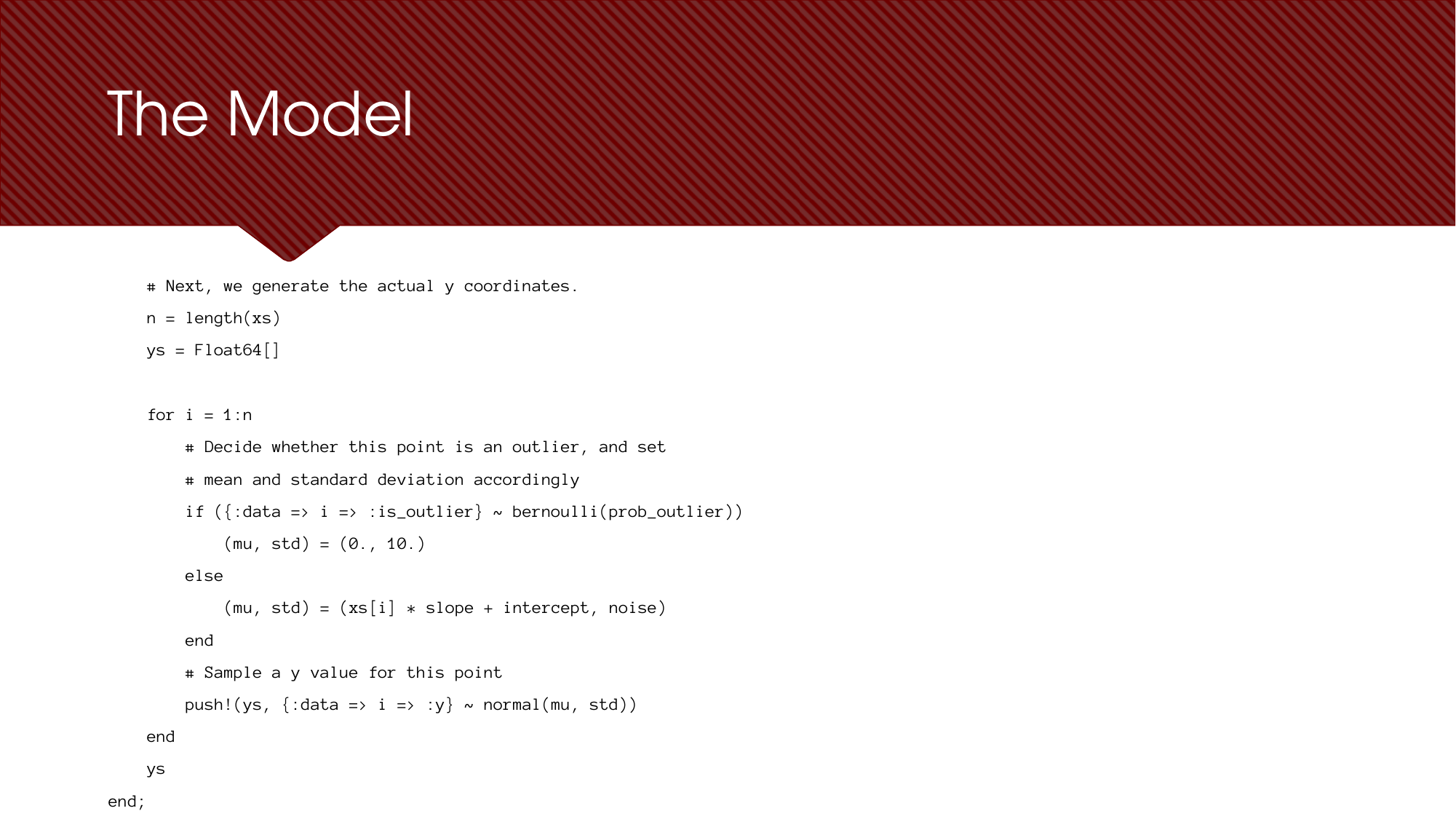

# The Model
    # Next, we generate the actual y coordinates.
    n = length(xs)
    ys = Float64[]

    for i = 1:n
        # Decide whether this point is an outlier, and set
        # mean and standard deviation accordingly
        if ({:data => i => :is_outlier} ~ bernoulli(prob_outlier))
            (mu, std) = (0., 10.)
        else
            (mu, std) = (xs[i] * slope + intercept, noise)
        end
        # Sample a y value for this point
        push!(ys, {:data => i => :y} ~ normal(mu, std))
    end
    ys
end;